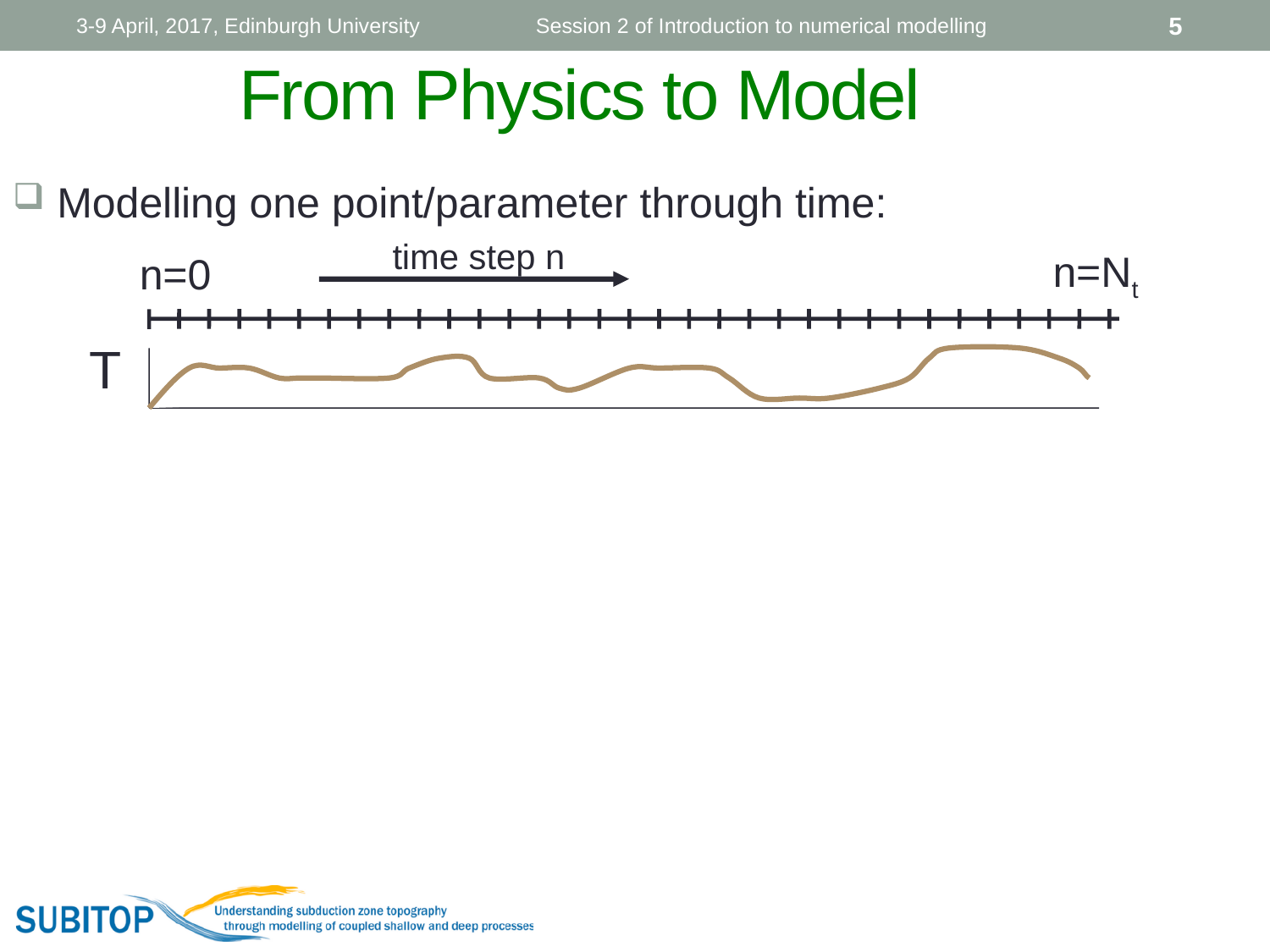

3-9 April, 2017, Edinburgh University
Session 2 of Introduction to numerical modelling
5
From Physics to Model
 Modelling one point/parameter through time:
time step n
n=Nt
n=0

T